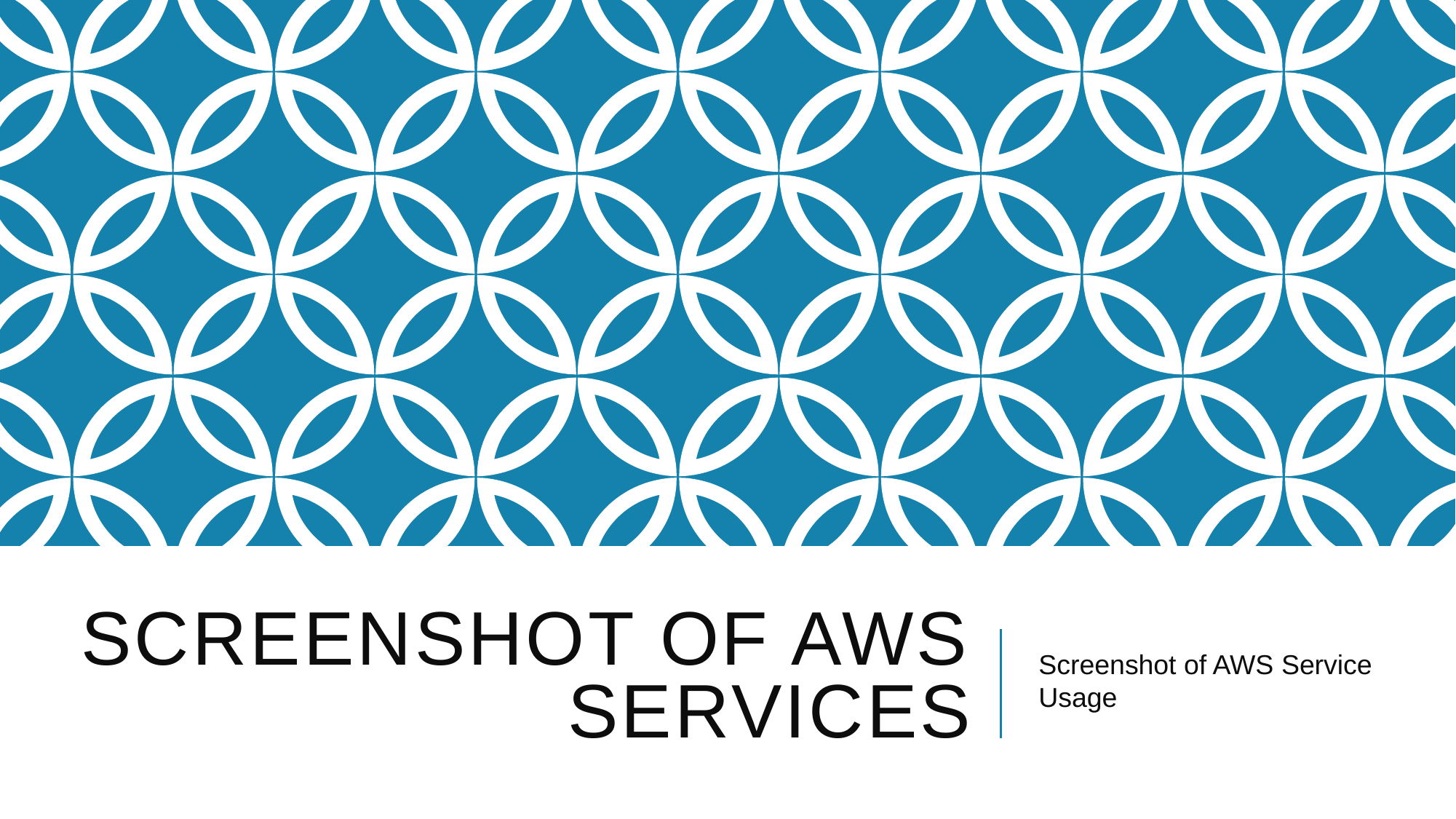

# Screenshot of AWS Services
Screenshot of AWS Service Usage